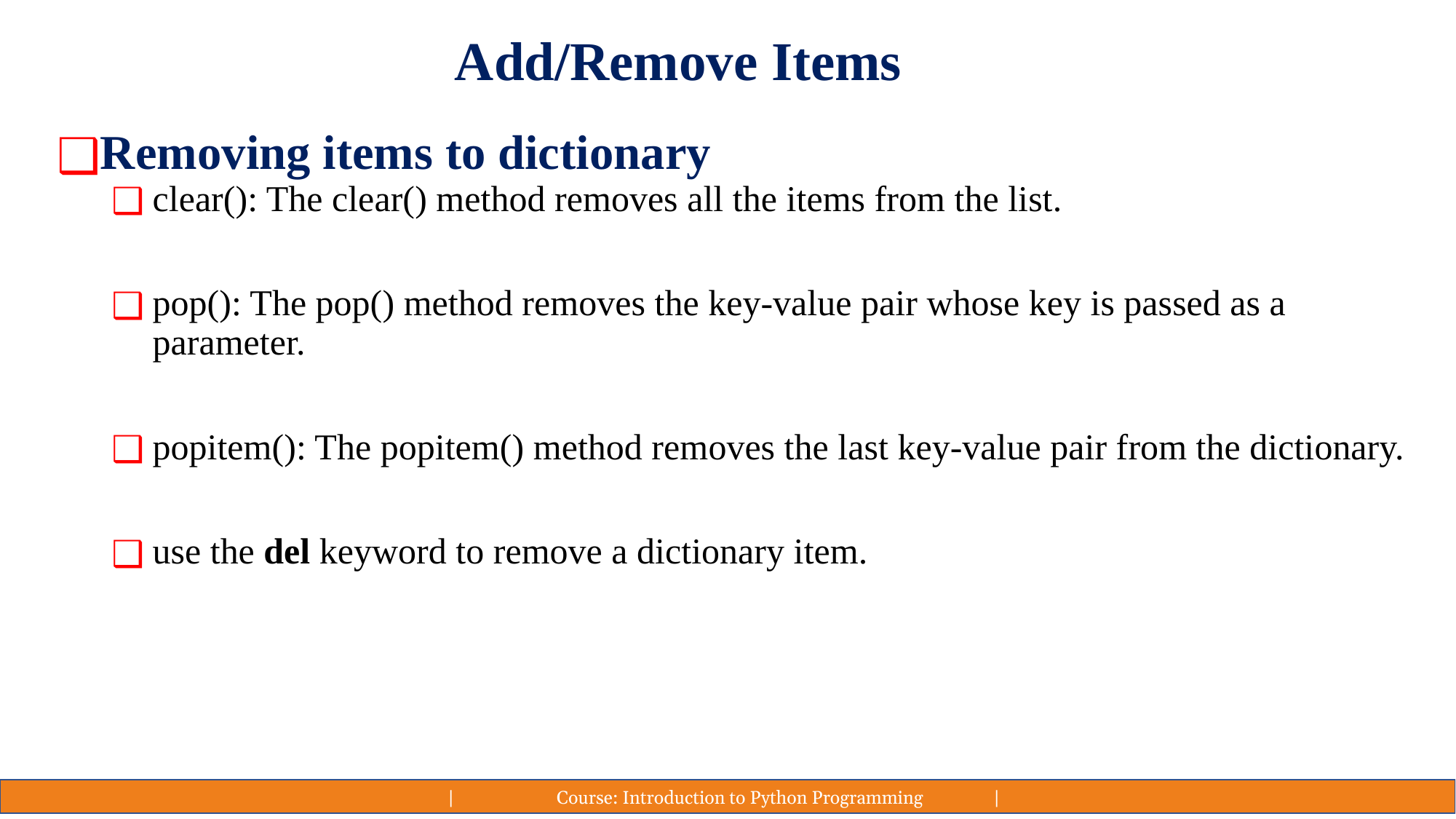

# Add/Remove Items
Removing items to dictionary
clear(): The clear() method removes all the items from the list.

pop(): The pop() method removes the key-value pair whose key is passed as a parameter.

popitem(): The popitem() method removes the last key-value pair from the dictionary.

use the del keyword to remove a dictionary item.